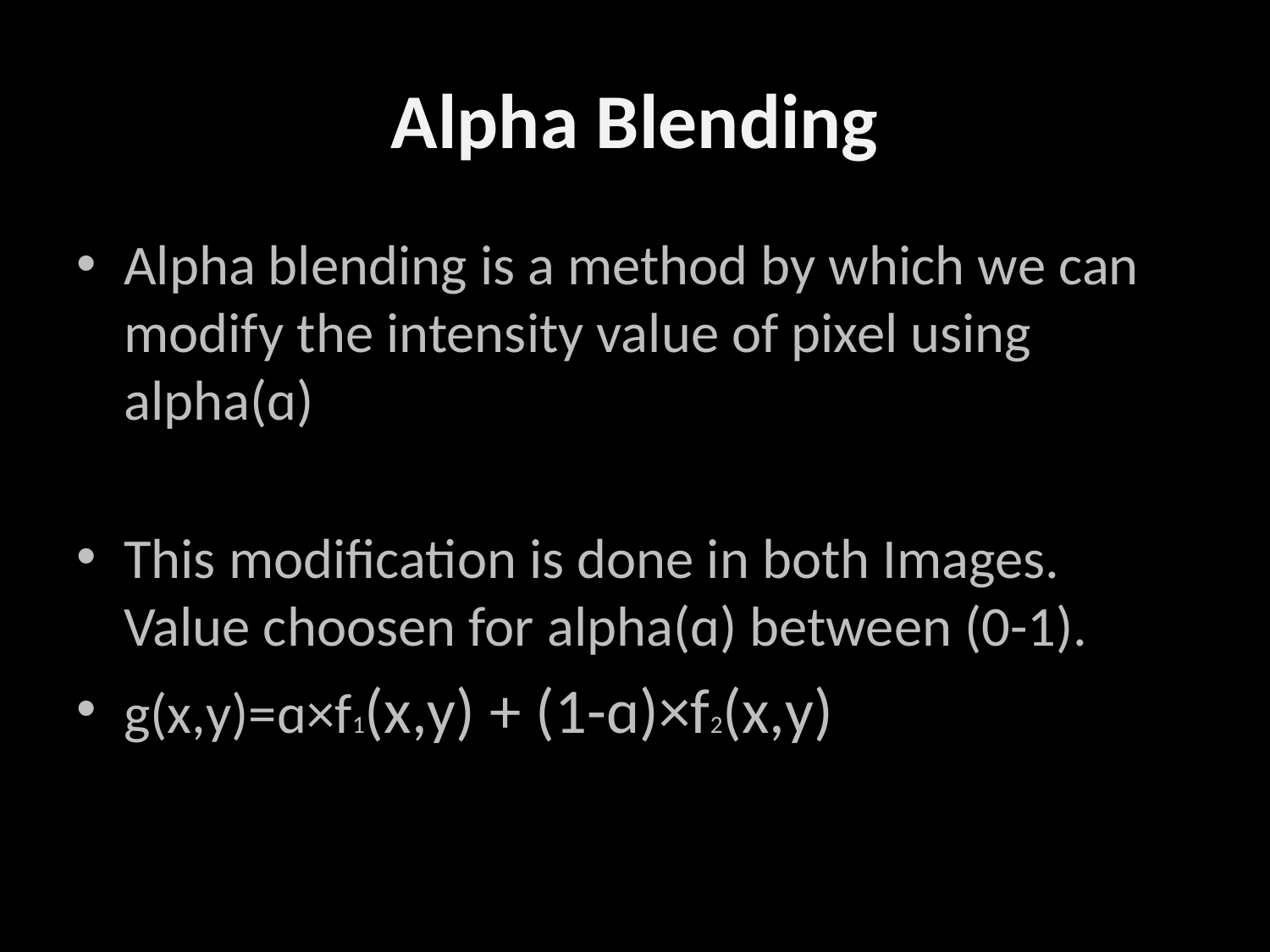

# Alpha Blending
Alpha blending is a method by which we can modify the intensity value of pixel using alpha(ɑ)

This modification is done in both Images. Value choosen for alpha(ɑ) between (0-1).
g(x,y)=ɑ×f1(x,y) + (1-ɑ)×f2(x,y)